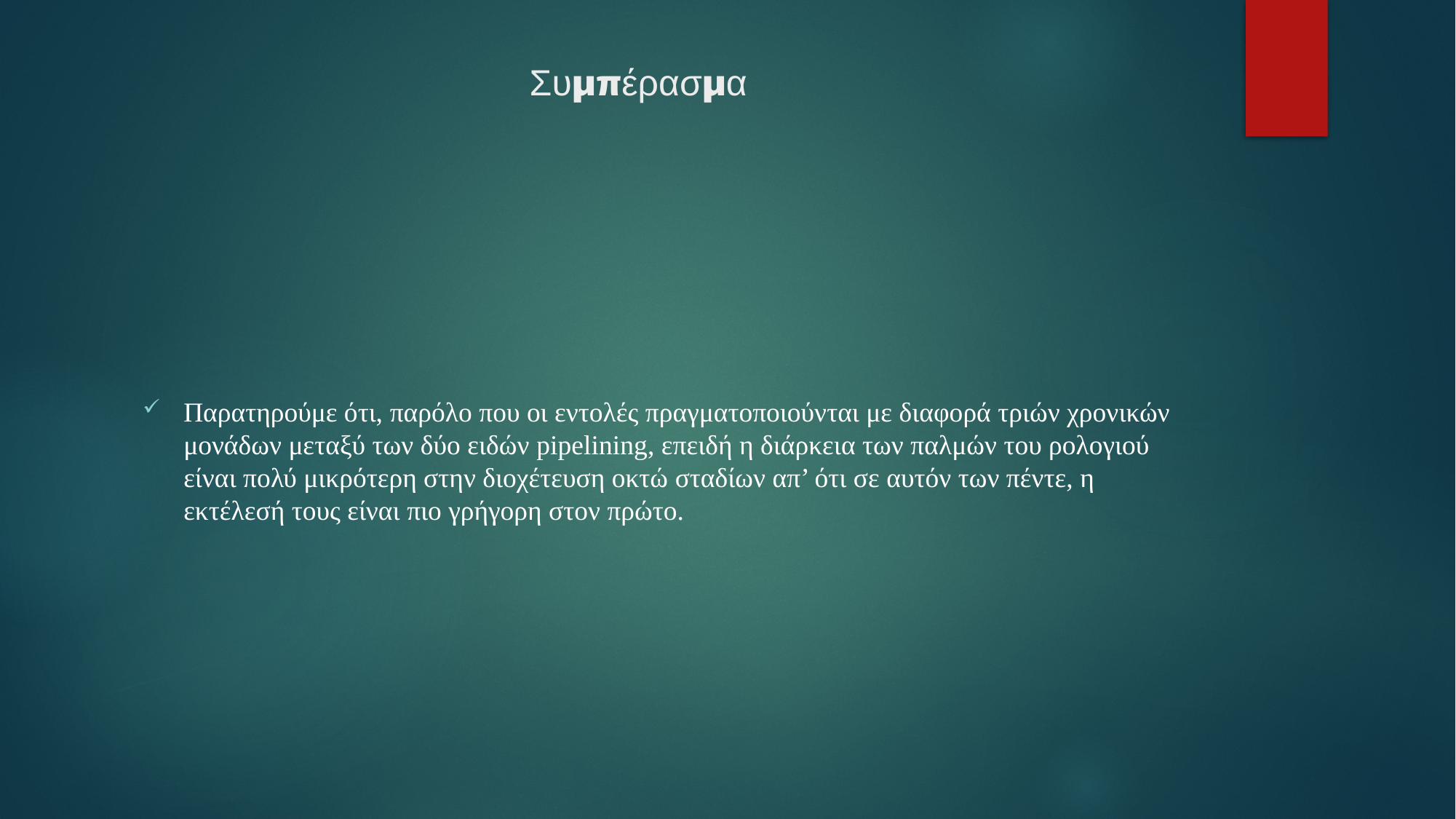

# Συμπέρασμα

Παρατηρούμε ότι, παρόλο που οι εντολές πραγματοποιούνται με διαφορά τριών χρονικών μονάδων μεταξύ των δύο ειδών pipelining, επειδή η διάρκεια των παλμών του ρολογιού είναι πολύ μικρότερη στην διοχέτευση οκτώ σταδίων απ’ ότι σε αυτόν των πέντε, η εκτέλεσή τους είναι πιο γρήγορη στον πρώτο.